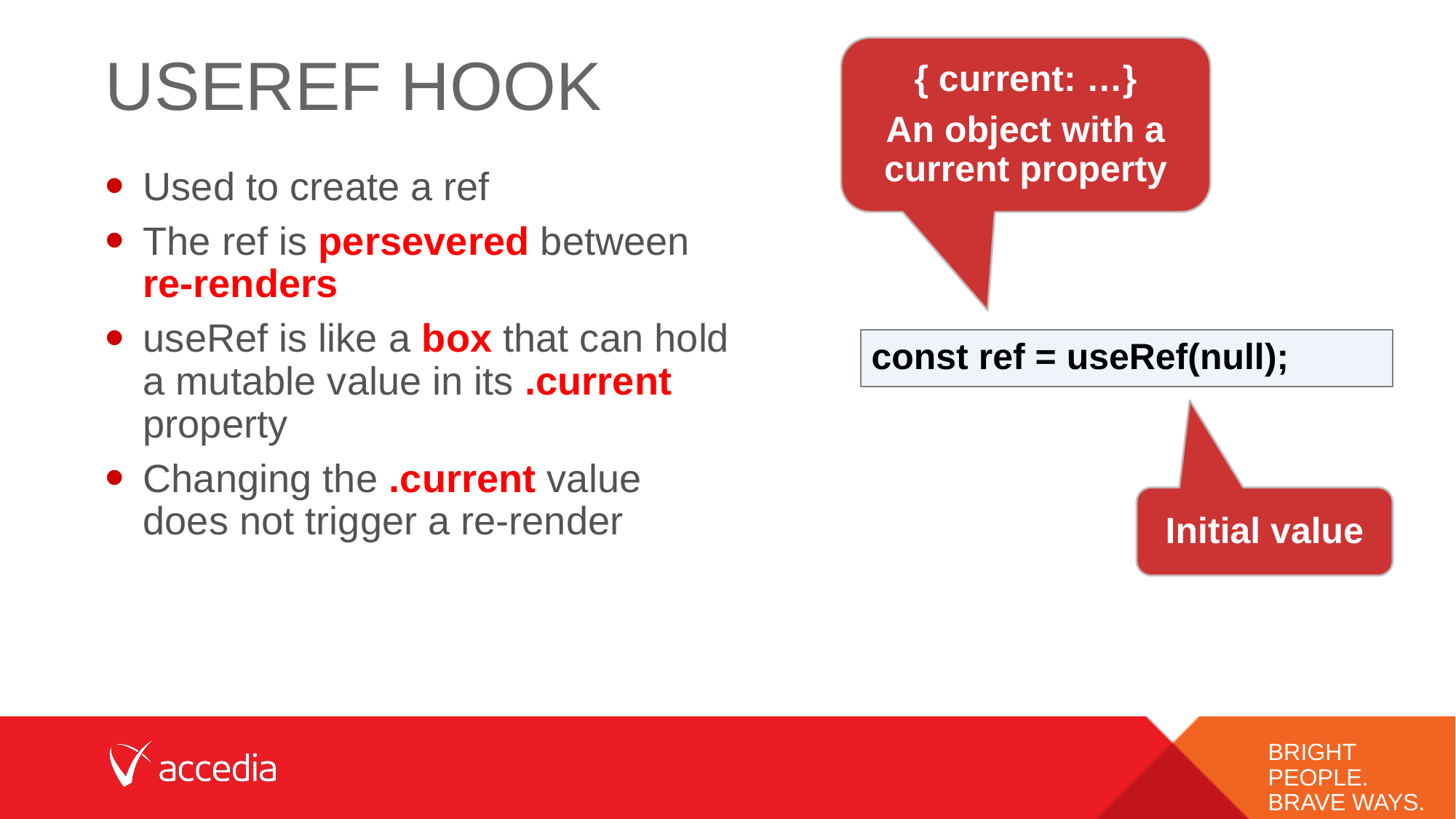

# USEref hook
{ current: …}
An object with a current property
Used to create a ref
The ref is persevered between re-renders
useRef is like a box that can hold a mutable value in its .current property
Changing the .current value does not trigger a re-render

const ref = useRef(null);
Initial value